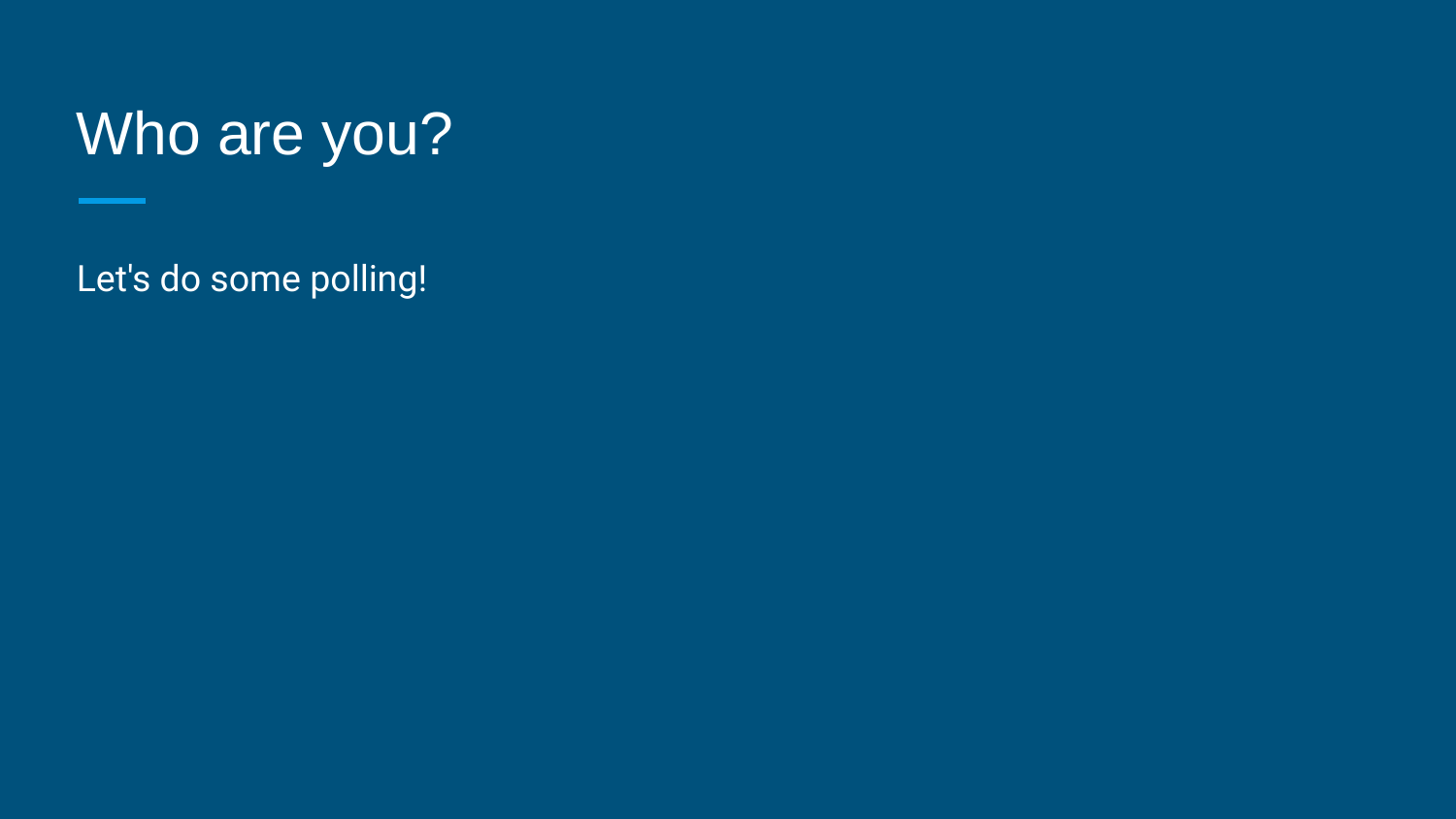

# Who are you?
Let's do some polling!